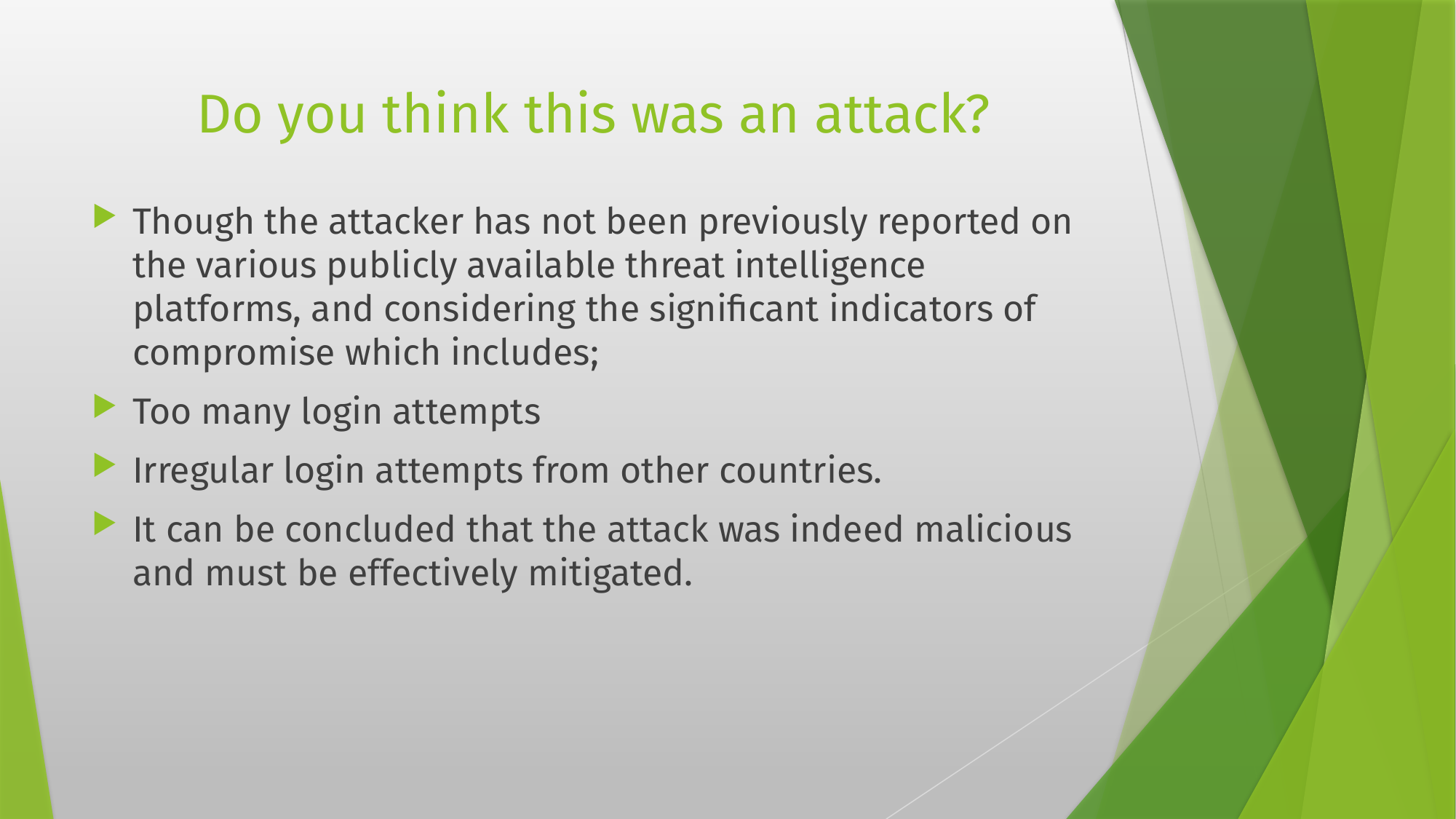

# Do you think this was an attack?
Though the attacker has not been previously reported on the various publicly available threat intelligence platforms, and considering the significant indicators of compromise which includes;
Too many login attempts
Irregular login attempts from other countries.
It can be concluded that the attack was indeed malicious and must be effectively mitigated.